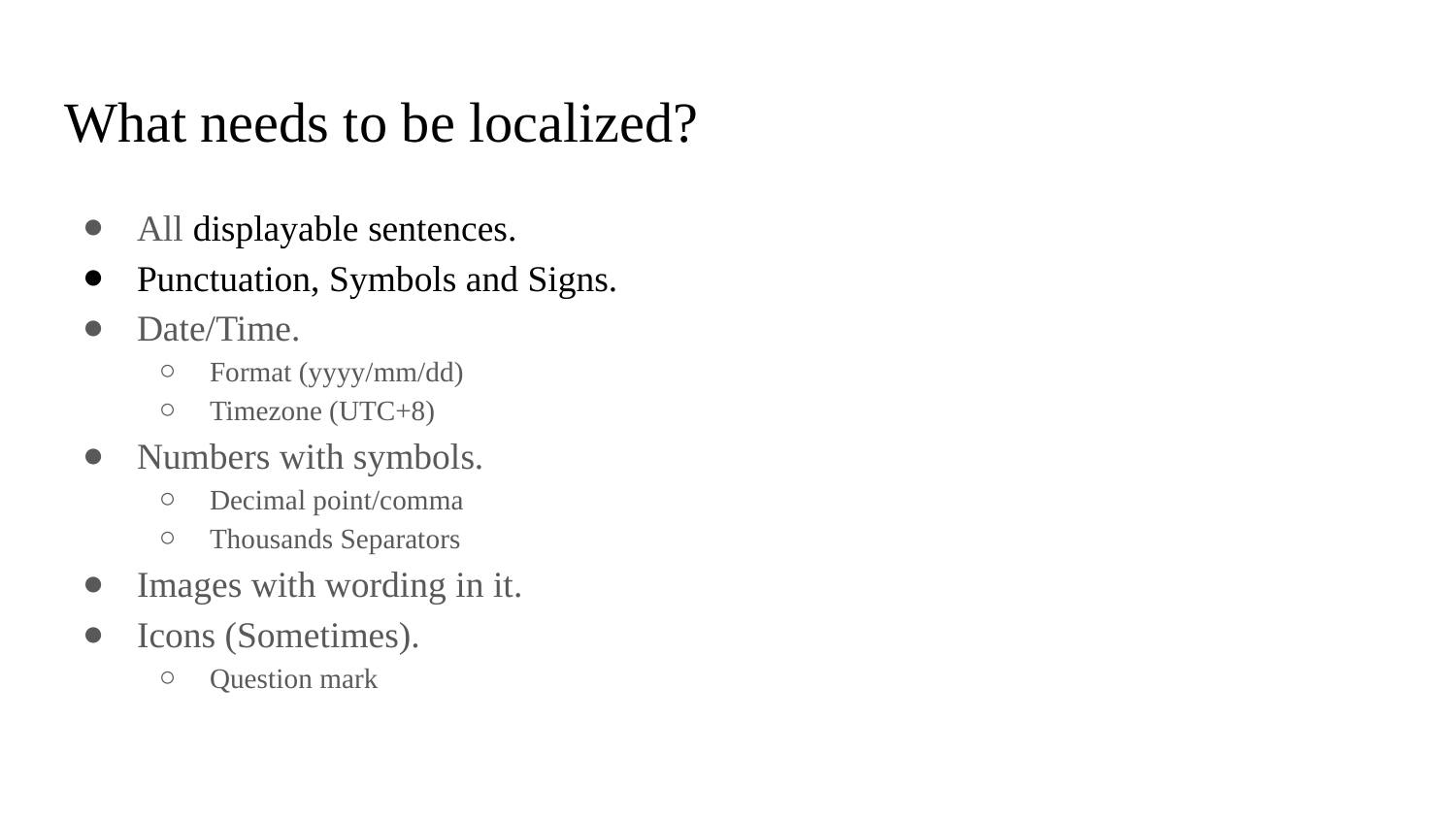

# What needs to be localized?
All displayable sentences.
Punctuation, Symbols and Signs.
Date/Time.
Format (yyyy/mm/dd)
Timezone (UTC+8)
Numbers with symbols.
Decimal point/comma
Thousands Separators
Images with wording in it.
Icons (Sometimes).
Question mark